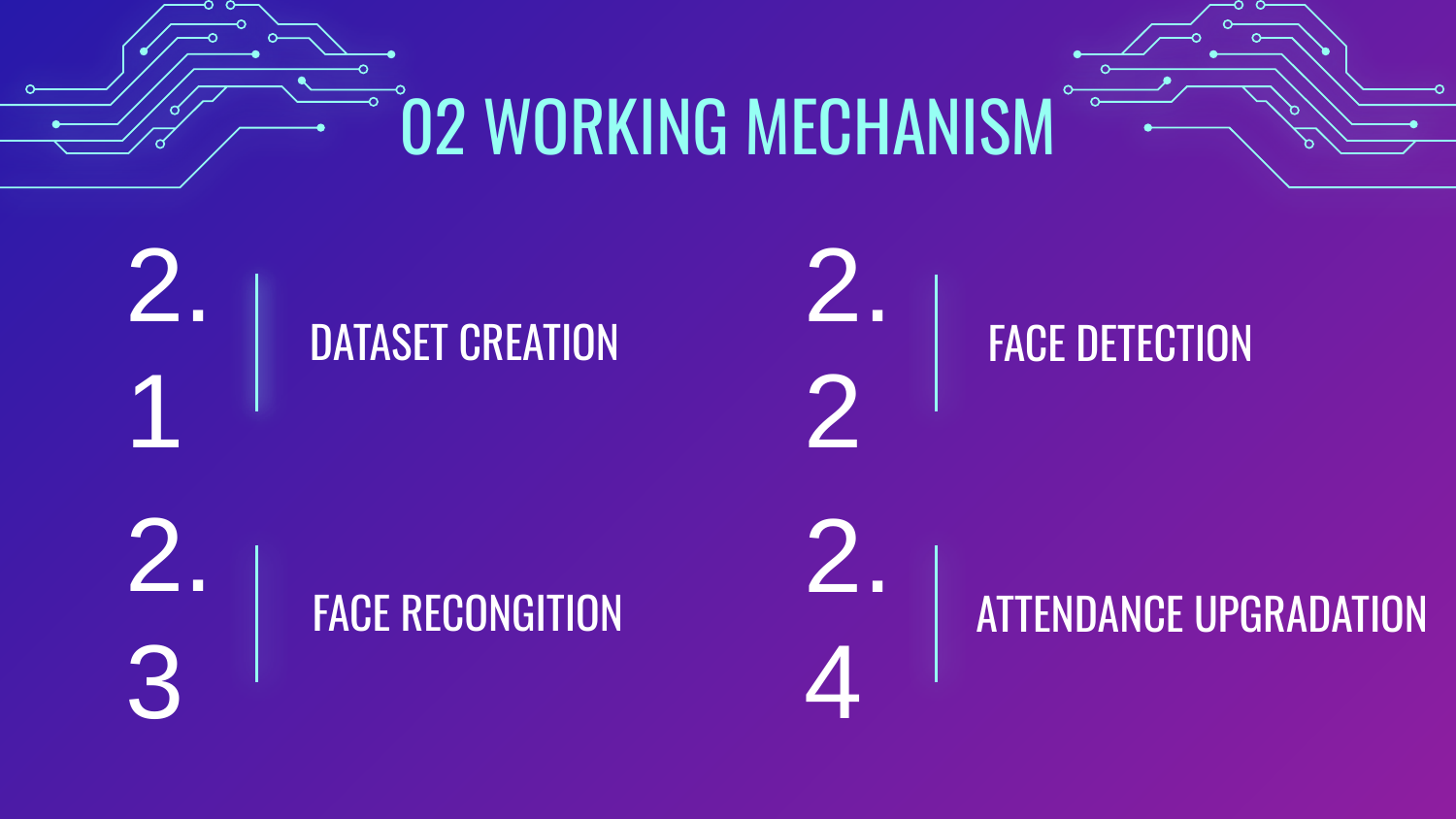

02 WORKING MECHANISM
2.1
2.2
# DATASET CREATION
FACE DETECTION
2.3
2.4
ATTENDANCE UPGRADATION
FACE RECONGITION